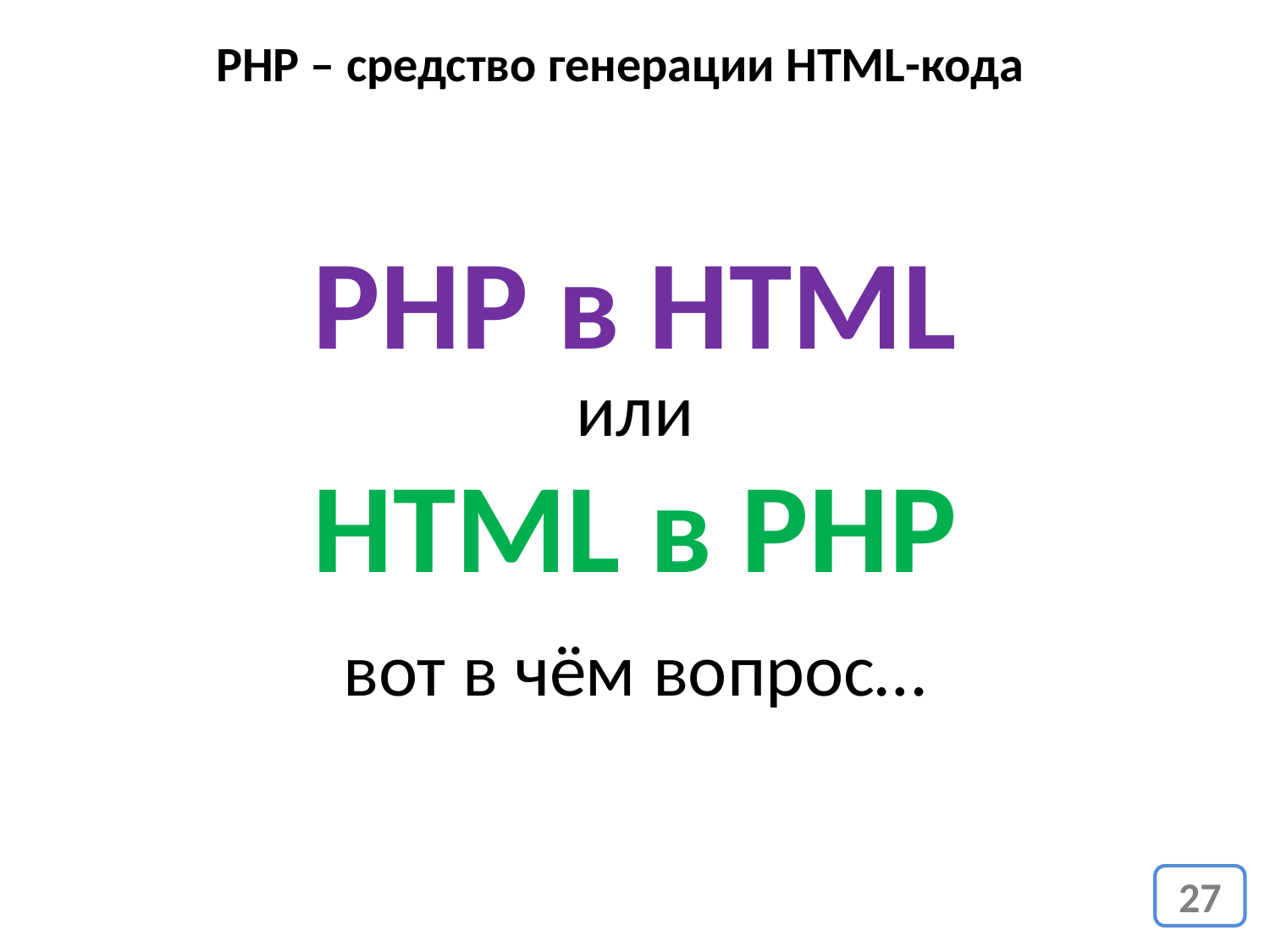

PHP – средство генерации HTML-кода
PHP в HTML
или
HTML в PHP
вот в чём вопрос…
27